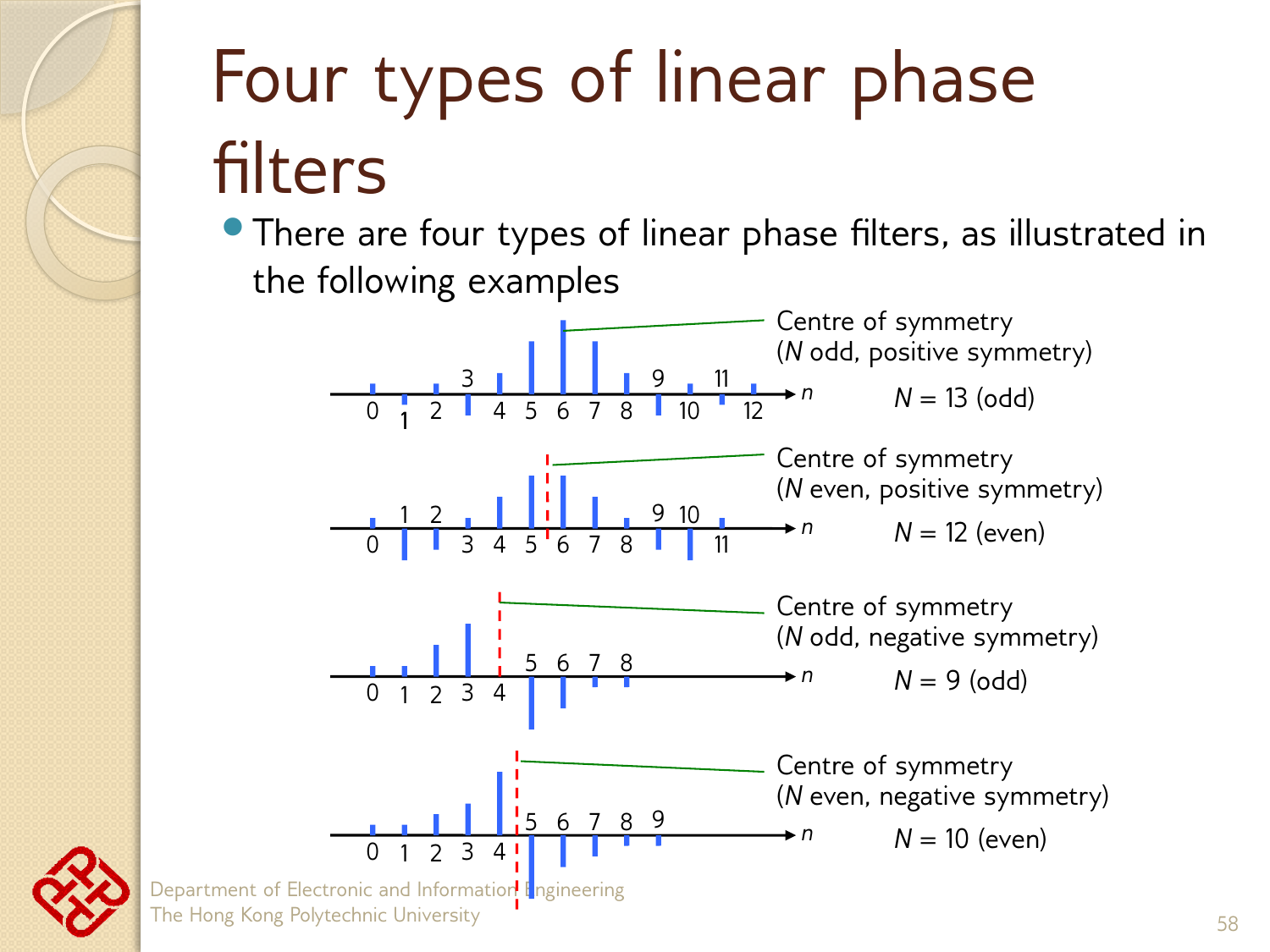

# Four types of linear phase filters
There are four types of linear phase filters, as illustrated in the following examples
Centre of symmetry
(N odd, positive symmetry)

3
9
11

n

0

2

4
5
6
7
8

10

12
1
1

N = 13 (odd)
Centre of symmetry
(N even, positive symmetry)

9
1
2
10
n

0

3
4
5
6
7
8

11

N = 12 (even)
Centre of symmetry
(N odd, negative symmetry)

5
6
7
8
n

0
3
4

1
2

N = 9 (odd)
Centre of symmetry
(N even, negative symmetry)

9
5
6
7
8

n

0
3
4

1
2

N = 10 (even)
58